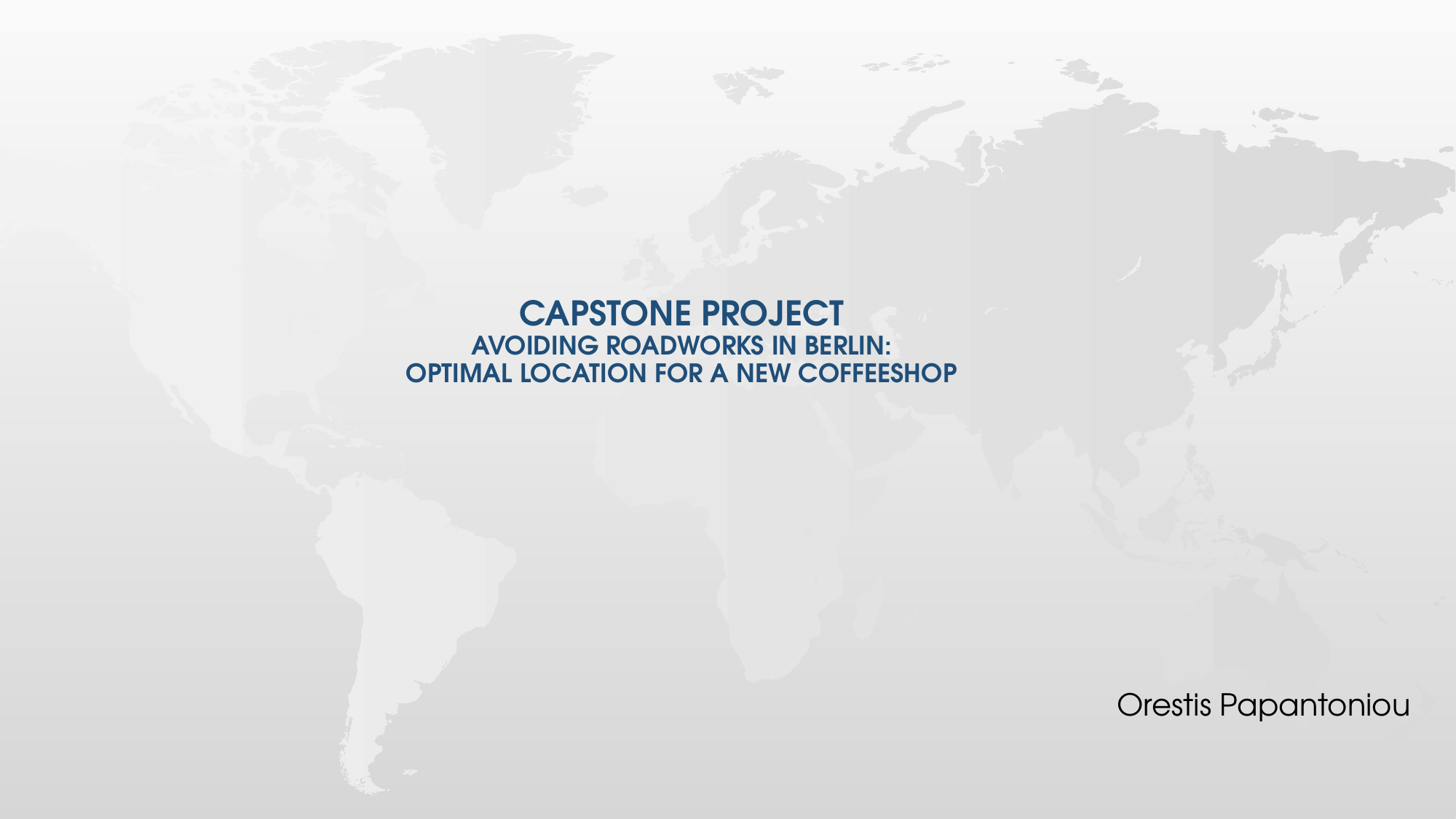

# Capstone Project Avoiding Roadworks in Berlin: optimal location for a new coffeeshop
Orestis Papantoniou